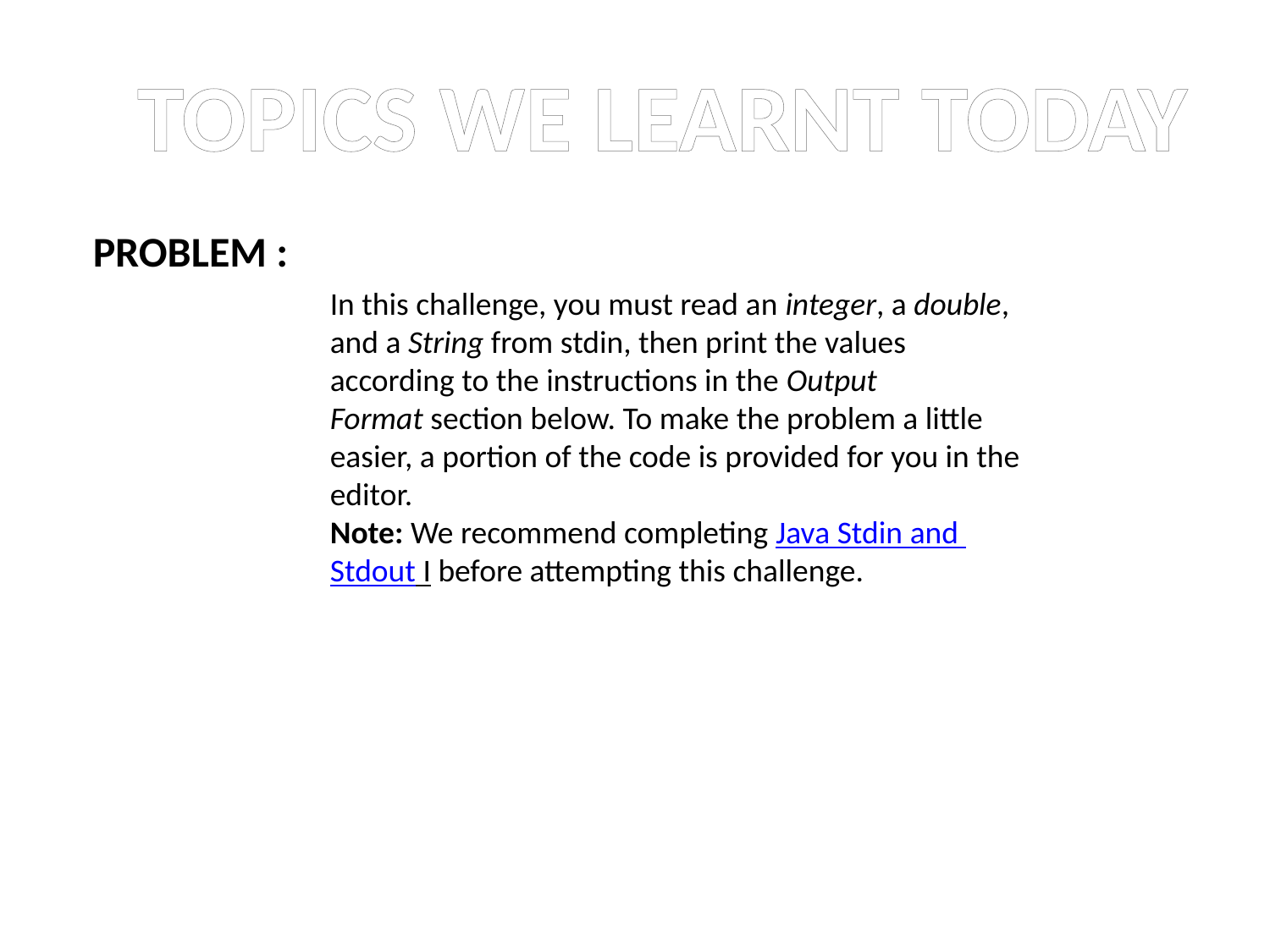

TOPICS WE LEARNT TODAY
PROBLEM :
In this challenge, you must read an integer, a double, and a String from stdin, then print the values according to the instructions in the Output Format section below. To make the problem a little easier, a portion of the code is provided for you in the editor.
Note: We recommend completing Java Stdin and Stdout I before attempting this challenge.